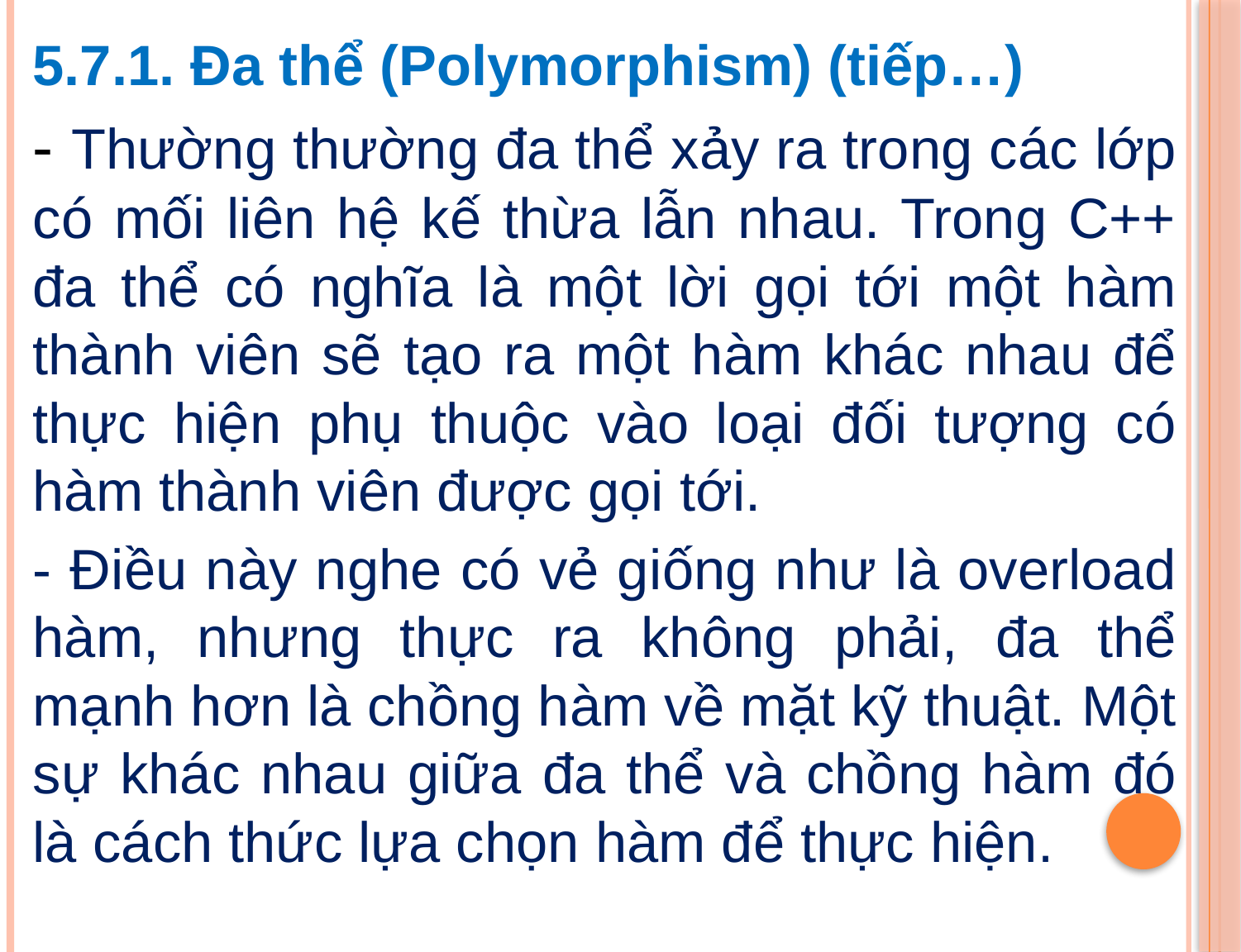

5.7.1. Đa thể (Polymorphism) (tiếp…)
- Thường thường đa thể xảy ra trong các lớp có mối liên hệ kế thừa lẫn nhau. Trong C++ đa thể có nghĩa là một lời gọi tới một hàm thành viên sẽ tạo ra một hàm khác nhau để thực hiện phụ thuộc vào loại đối tượng có hàm thành viên được gọi tới.
- Điều này nghe có vẻ giống như là overload hàm, nhưng thực ra không phải, đa thể mạnh hơn là chồng hàm về mặt kỹ thuật. Một sự khác nhau giữa đa thể và chồng hàm đó là cách thức lựa chọn hàm để thực hiện.